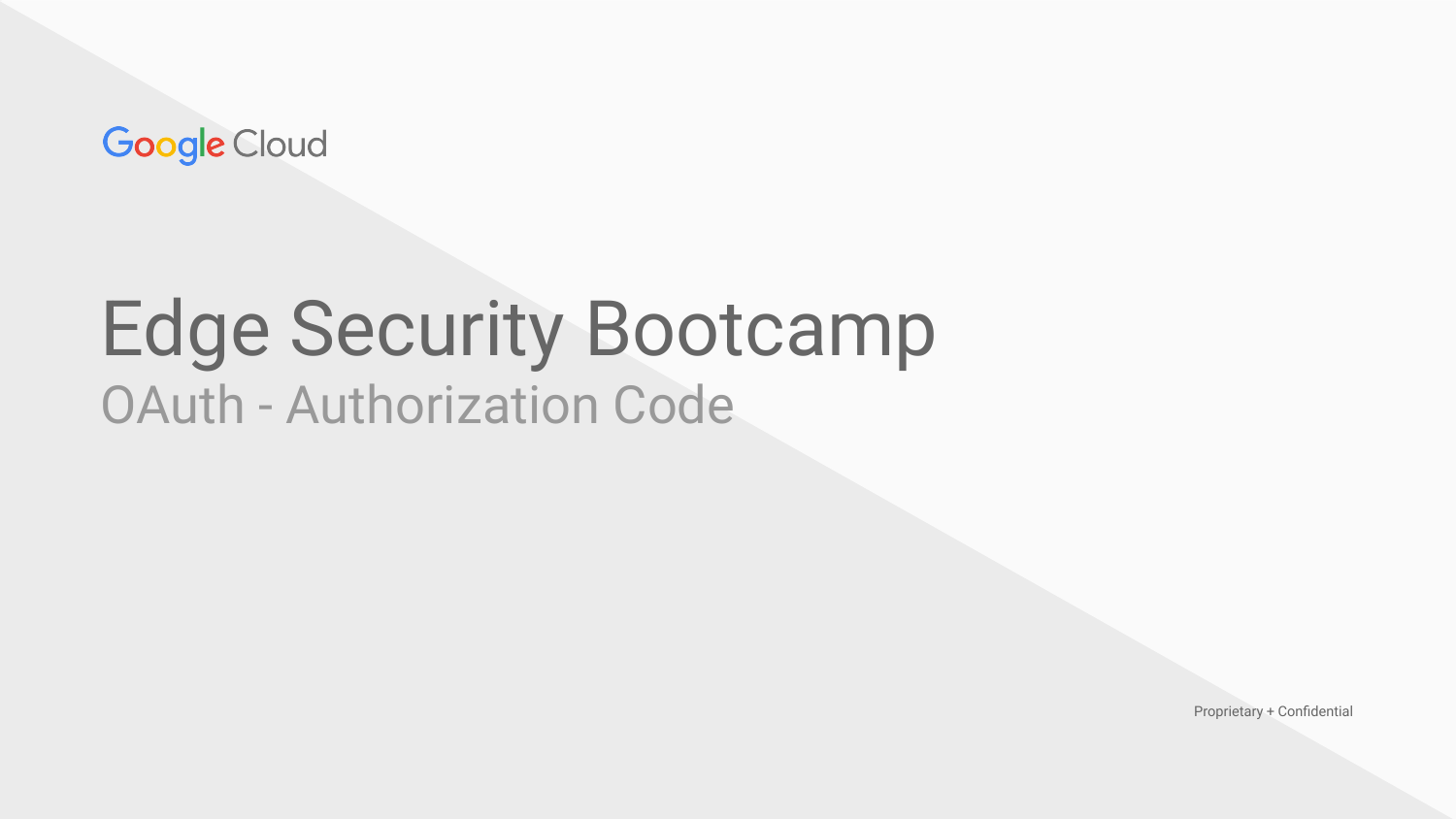

Edge Security Bootcamp
OAuth - Authorization Code